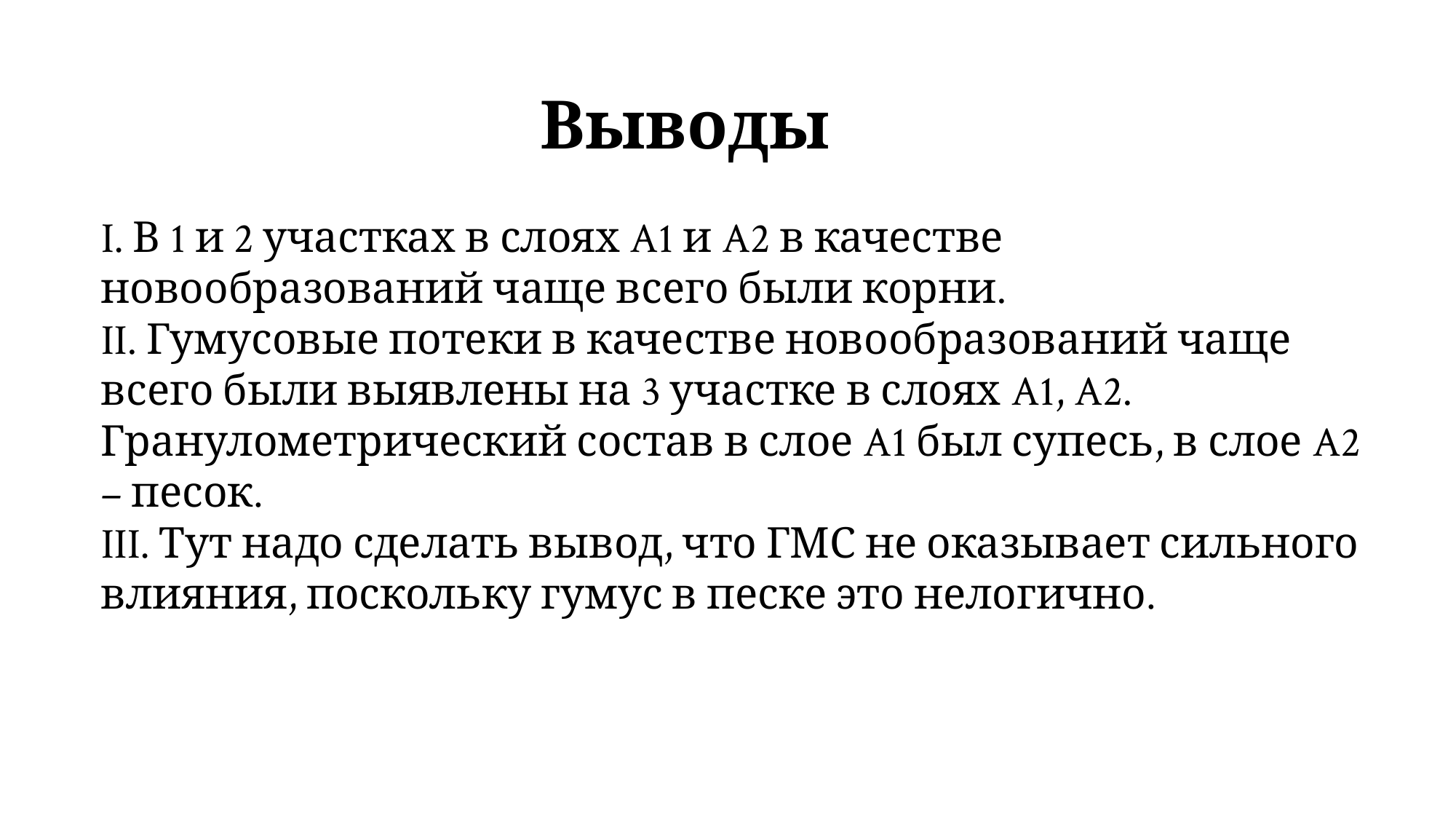

Выводы
I. В 1 и 2 участках в слоях A1 и A2 в качестве новообразований чаще всего были корни.
II. Гумусовые потеки в качестве новообразований чаще всего были выявлены на 3 участке в слоях A1, A2. Гранулометрический состав в слое A1 был супесь, в слое A2 – песок.
III. Тут надо сделать вывод, что ГМС не оказывает сильного влияния, поскольку гумус в песке это нелогично.